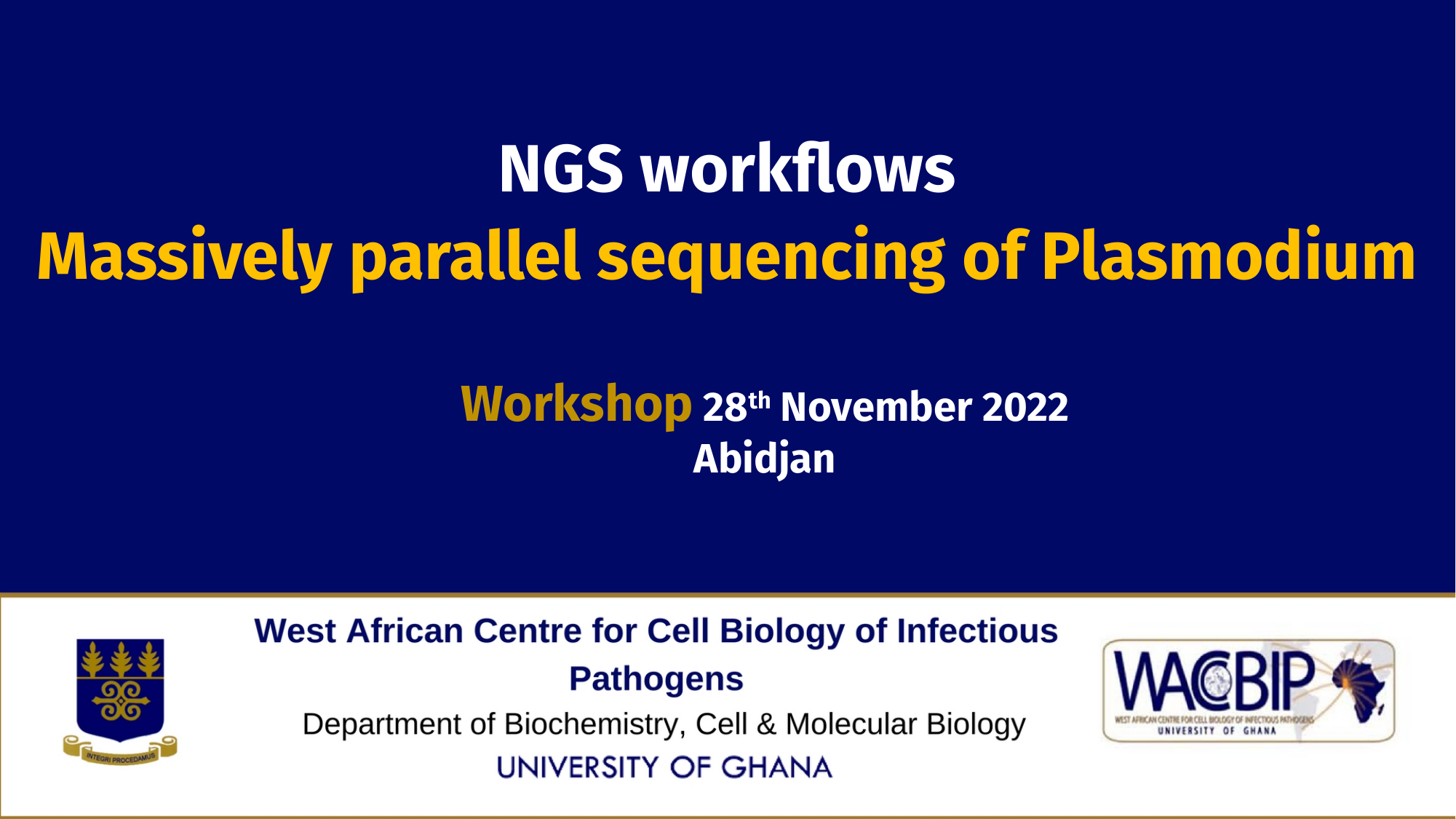

NGS workflows
Massively parallel sequencing of Plasmodium
Workshop 28th November 2022
Abidjan